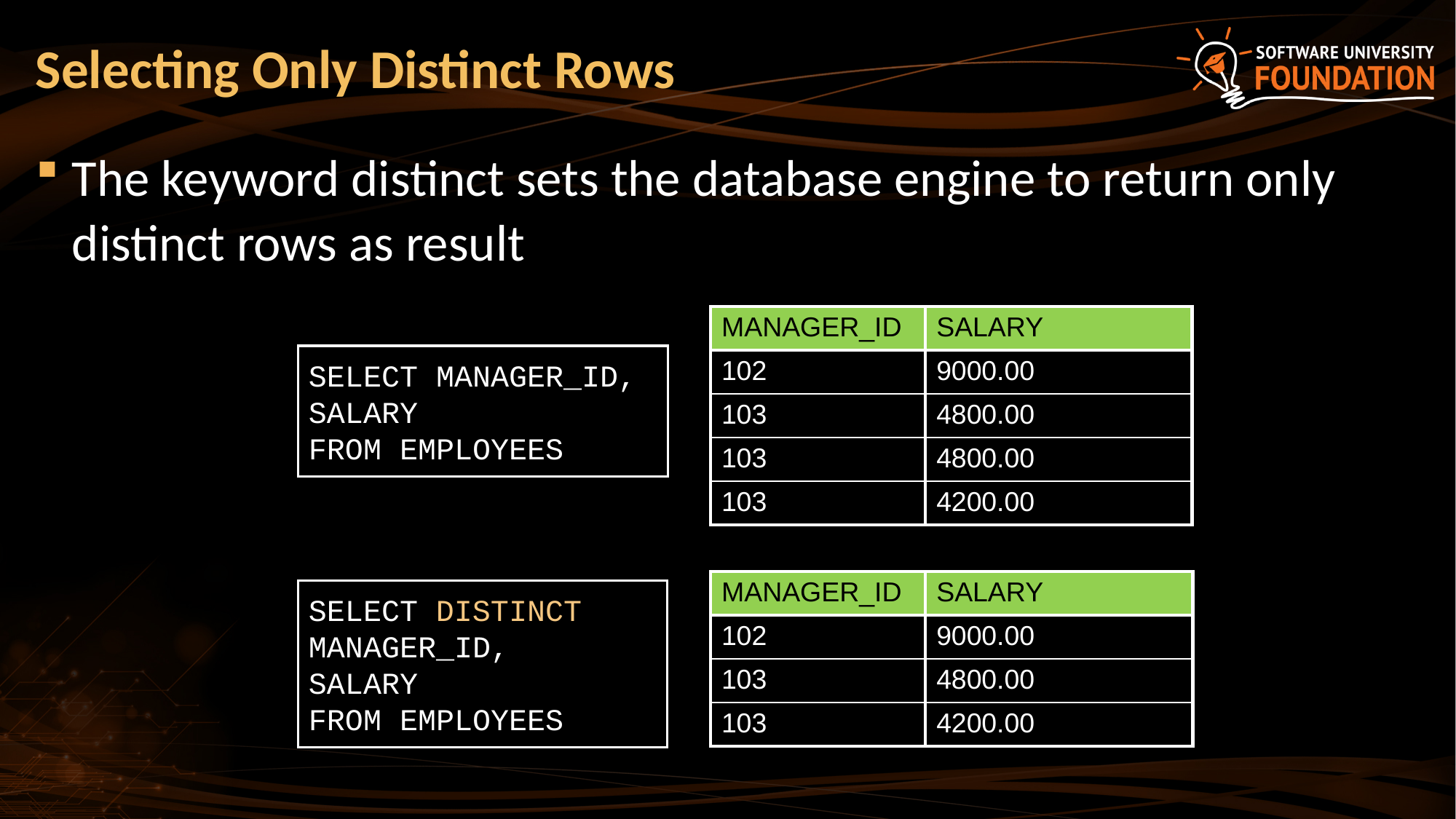

# Selecting Only Distinct Rows
The keyword distinct sets the database engine to return only distinct rows as result
| MANAGER\_ID | SALARY |
| --- | --- |
| 102 | 9000.00 |
| 103 | 4800.00 |
| 103 | 4800.00 |
| 103 | 4200.00 |
SELECT MANAGER_ID,
SALARY
FROM EMPLOYEES
| MANAGER\_ID | SALARY |
| --- | --- |
| 102 | 9000.00 |
| 103 | 4800.00 |
| 103 | 4200.00 |
SELECT DISTINCT
MANAGER_ID,
SALARY
FROM EMPLOYEES